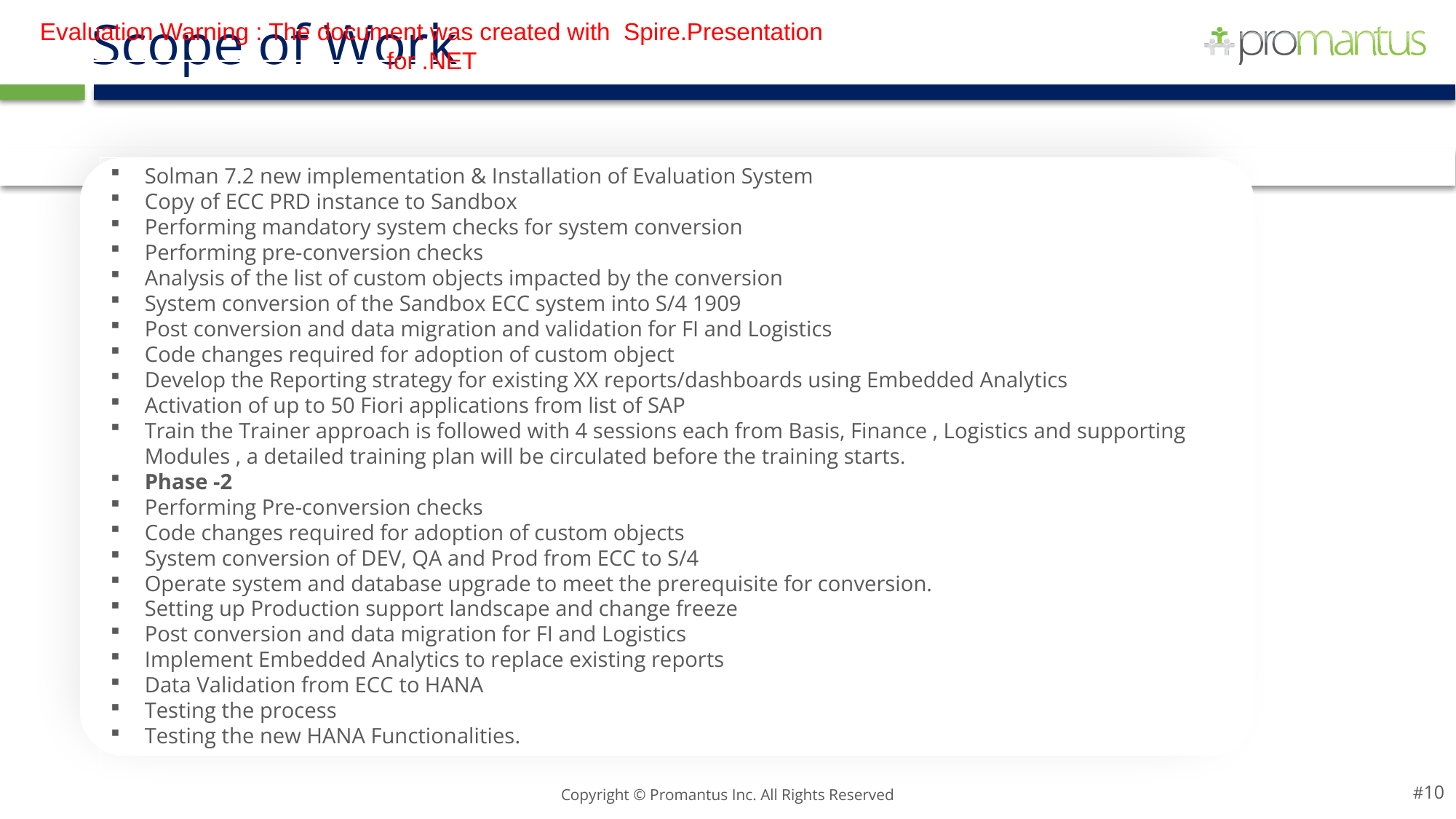

# Scope of Work
Evaluation Warning : The document was created with  Spire.Presentation for .NET
Copy of ECC PRD instance to Sandbox
Solman 7.2 new implementation & Installation of Evaluation System
Copy of ECC PRD instance to Sandbox
Performing mandatory system checks for system conversion
Performing pre-conversion checks
Analysis of the list of custom objects impacted by the conversion
System conversion of the Sandbox ECC system into S/4 1909
Post conversion and data migration and validation for FI and Logistics
Code changes required for adoption of custom object
Develop the Reporting strategy for existing XX reports/dashboards using Embedded Analytics
Activation of up to 50 Fiori applications from list of SAP
Train the Trainer approach is followed with 4 sessions each from Basis, Finance , Logistics and supporting Modules , a detailed training plan will be circulated before the training starts.
Phase -2
Performing Pre-conversion checks
Code changes required for adoption of custom objects
System conversion of DEV, QA and Prod from ECC to S/4
Operate system and database upgrade to meet the prerequisite for conversion.
Setting up Production support landscape and change freeze
Post conversion and data migration for FI and Logistics
Implement Embedded Analytics to replace existing reports
Data Validation from ECC to HANA
Testing the process
Testing the new HANA Functionalities.